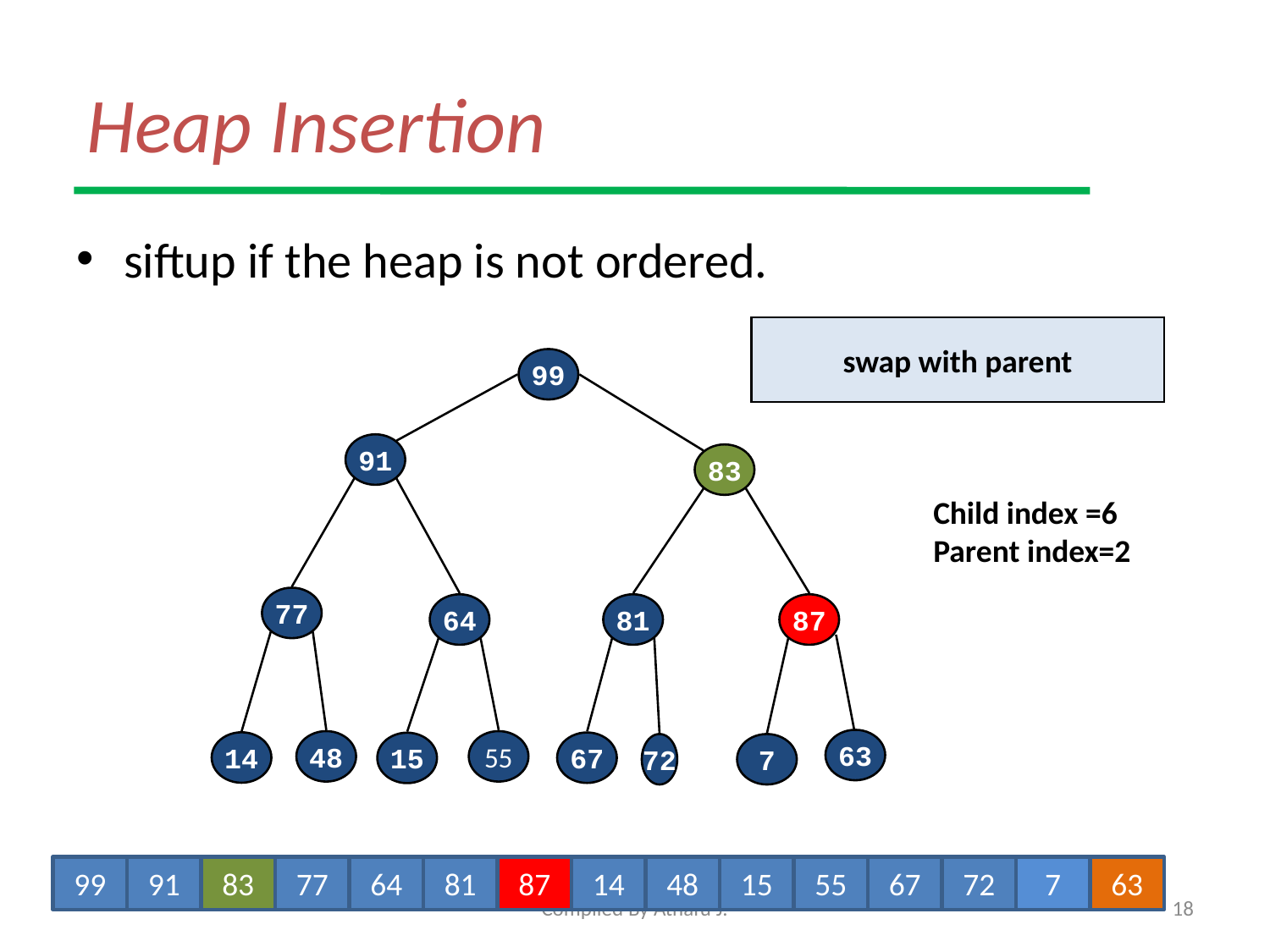

# Heap Insertion
siftup if the heap is not ordered.

swap with parent
99
91
83
77
64
87
48
55
14
67
15
72
7
81
Child index =6
Parent index=2
63
99
91
83
77
64
81
87
14
48
15
55
67
72
7
63
Compiled By Atnafu J.
18